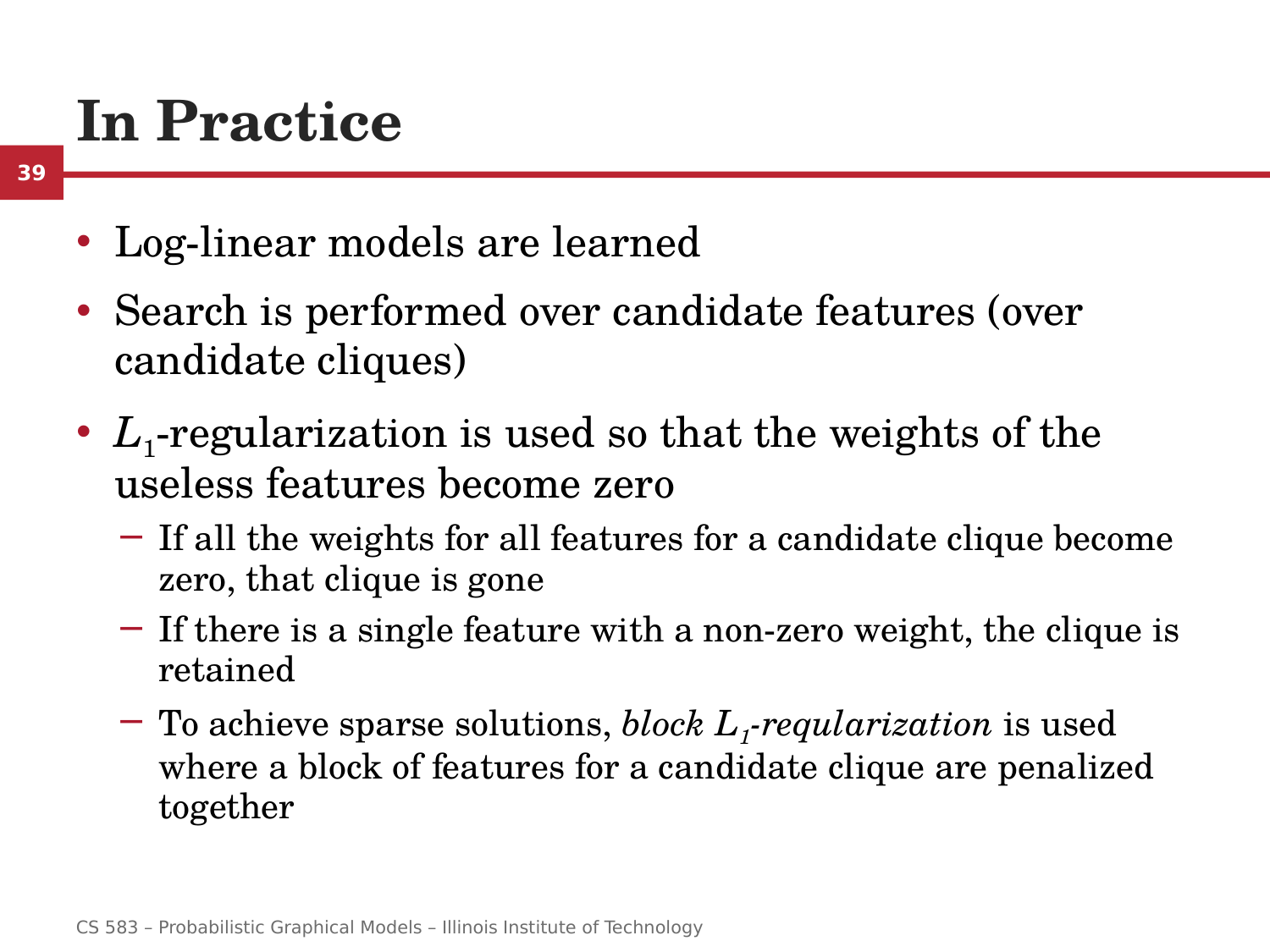

# In Practice
Log-linear models are learned
Search is performed over candidate features (over candidate cliques)
L1-regularization is used so that the weights of the useless features become zero
If all the weights for all features for a candidate clique become zero, that clique is gone
If there is a single feature with a non-zero weight, the clique is retained
To achieve sparse solutions, block L1-reqularization is used where a block of features for a candidate clique are penalized together
39
CS 583 – Probabilistic Graphical Models – Illinois Institute of Technology